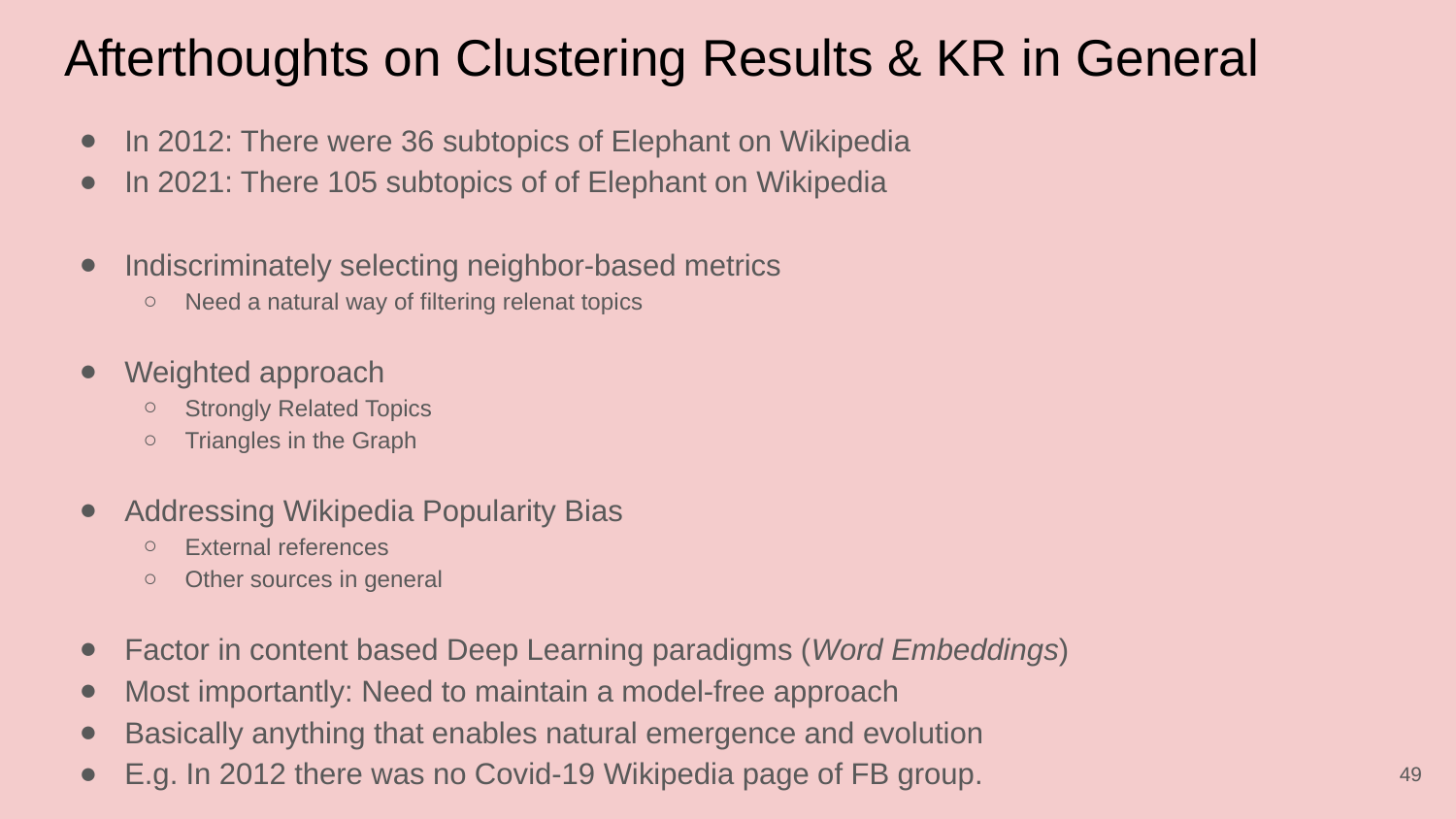

# Afterthoughts on Clustering Results & KR in General

In 2012: There were 36 subtopics of Elephant on Wikipedia
In 2021: There 105 subtopics of of Elephant on Wikipedia
Indiscriminately selecting neighbor-based metrics
Need a natural way of filtering relenat topics
Weighted approach
Strongly Related Topics
Triangles in the Graph
Addressing Wikipedia Popularity Bias
External references
Other sources in general
Factor in content based Deep Learning paradigms (Word Embeddings)
Most importantly: Need to maintain a model-free approach
Basically anything that enables natural emergence and evolution
E.g. In 2012 there was no Covid-19 Wikipedia page of FB group.
49